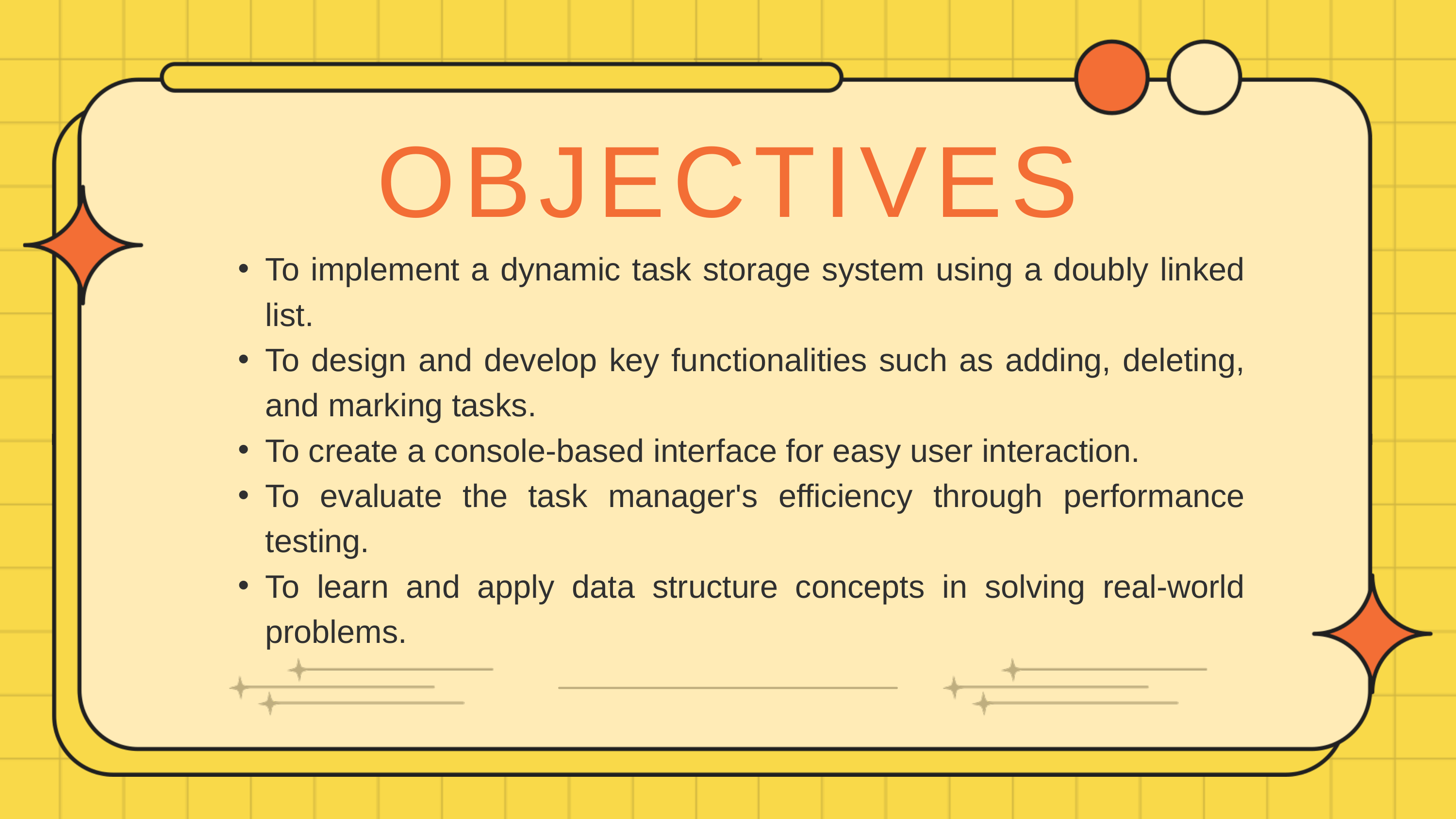

OBJECTIVES
To implement a dynamic task storage system using a doubly linked list.
To design and develop key functionalities such as adding, deleting, and marking tasks.
To create a console-based interface for easy user interaction.
To evaluate the task manager's efficiency through performance testing.
To learn and apply data structure concepts in solving real-world problems.